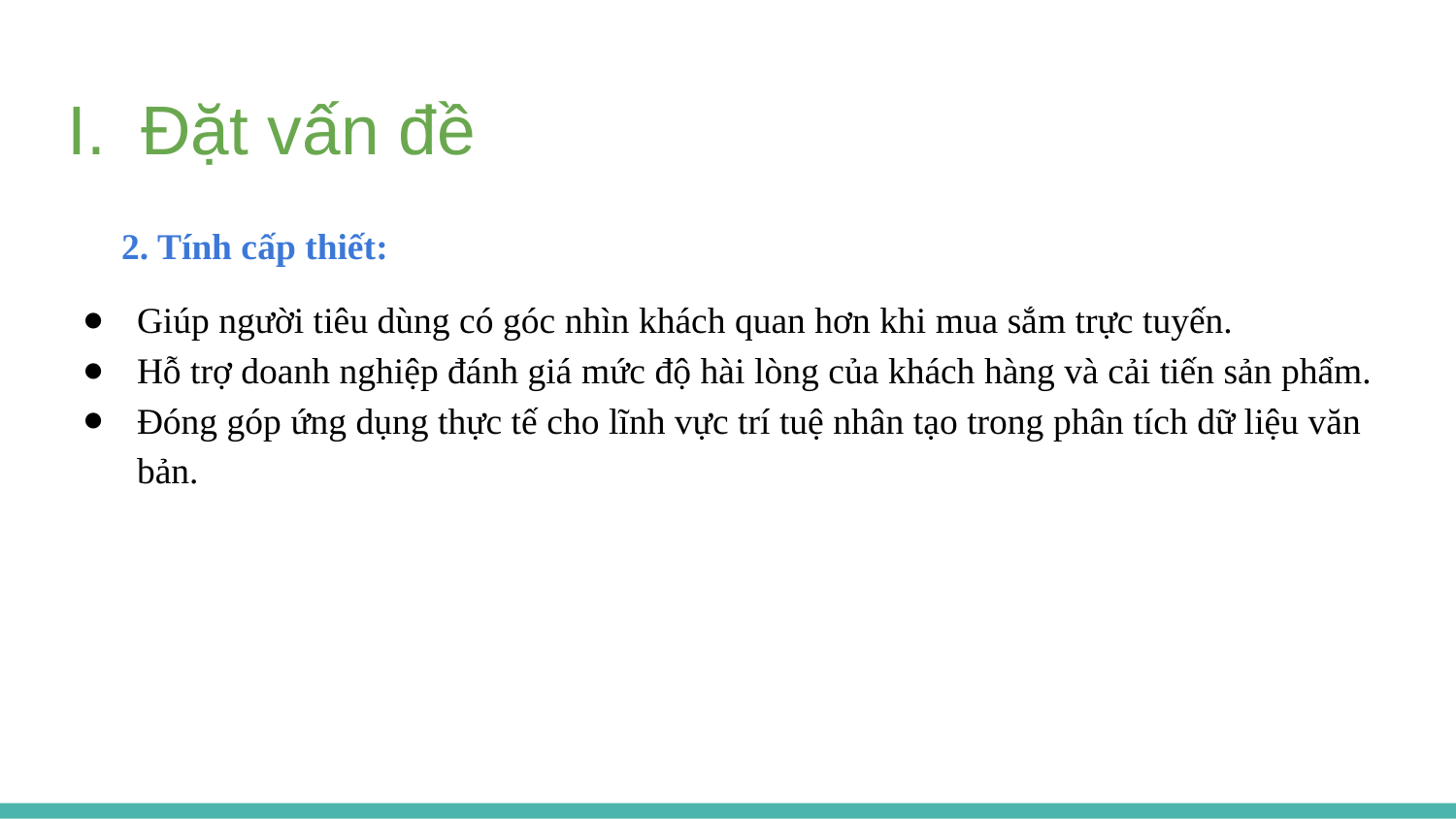

# Đặt vấn đề
2. Tính cấp thiết:
Giúp người tiêu dùng có góc nhìn khách quan hơn khi mua sắm trực tuyến.
Hỗ trợ doanh nghiệp đánh giá mức độ hài lòng của khách hàng và cải tiến sản phẩm.
Đóng góp ứng dụng thực tế cho lĩnh vực trí tuệ nhân tạo trong phân tích dữ liệu văn bản.